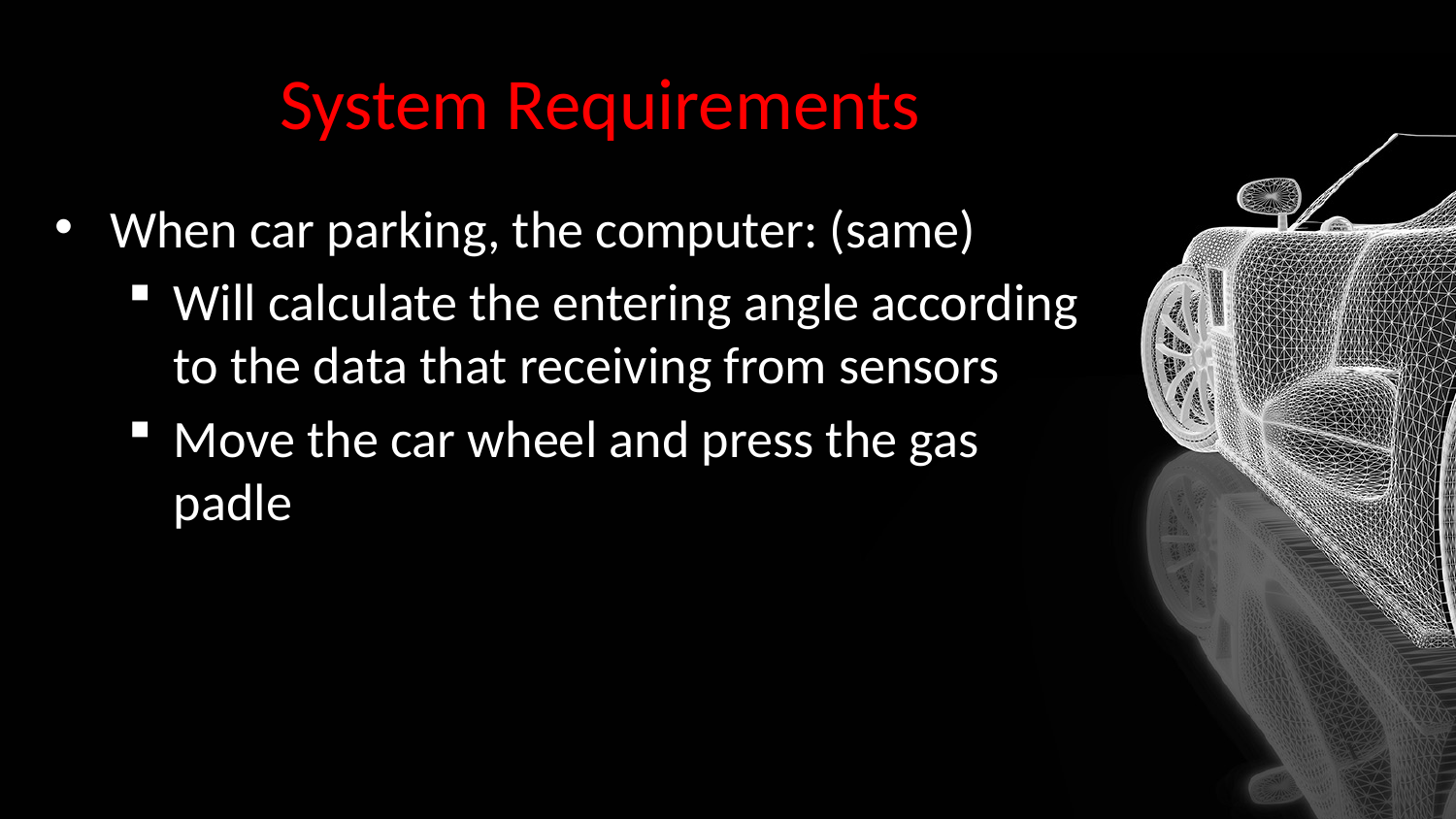

# System Requirements
When car parking, the computer: (same)
Will calculate the entering angle according to the data that receiving from sensors
Move the car wheel and press the gas padle